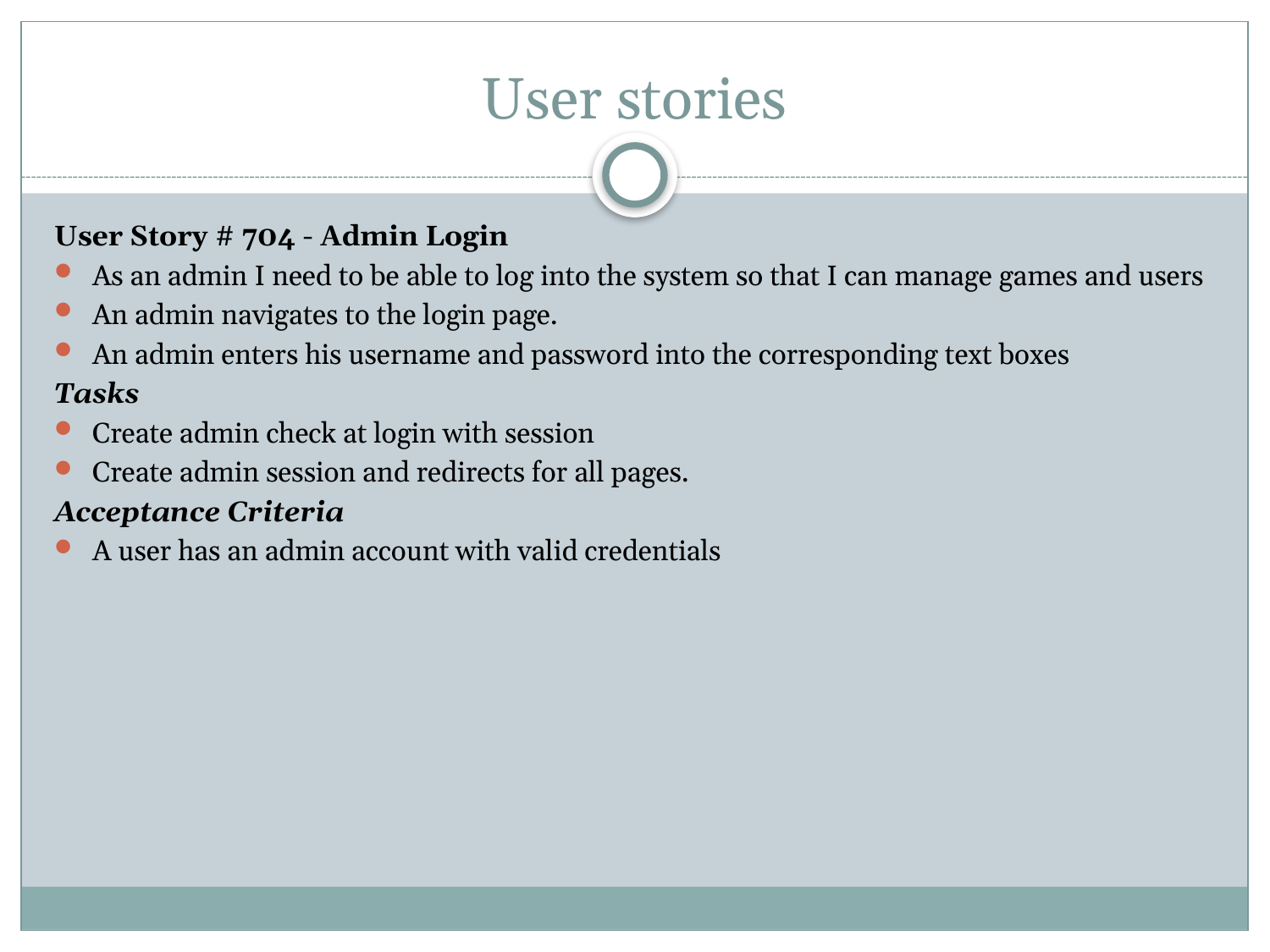

# User stories
User Story # 704 - Admin Login
As an admin I need to be able to log into the system so that I can manage games and users
An admin navigates to the login page.
An admin enters his username and password into the corresponding text boxes
Tasks
Create admin check at login with session
Create admin session and redirects for all pages.
Acceptance Criteria
A user has an admin account with valid credentials